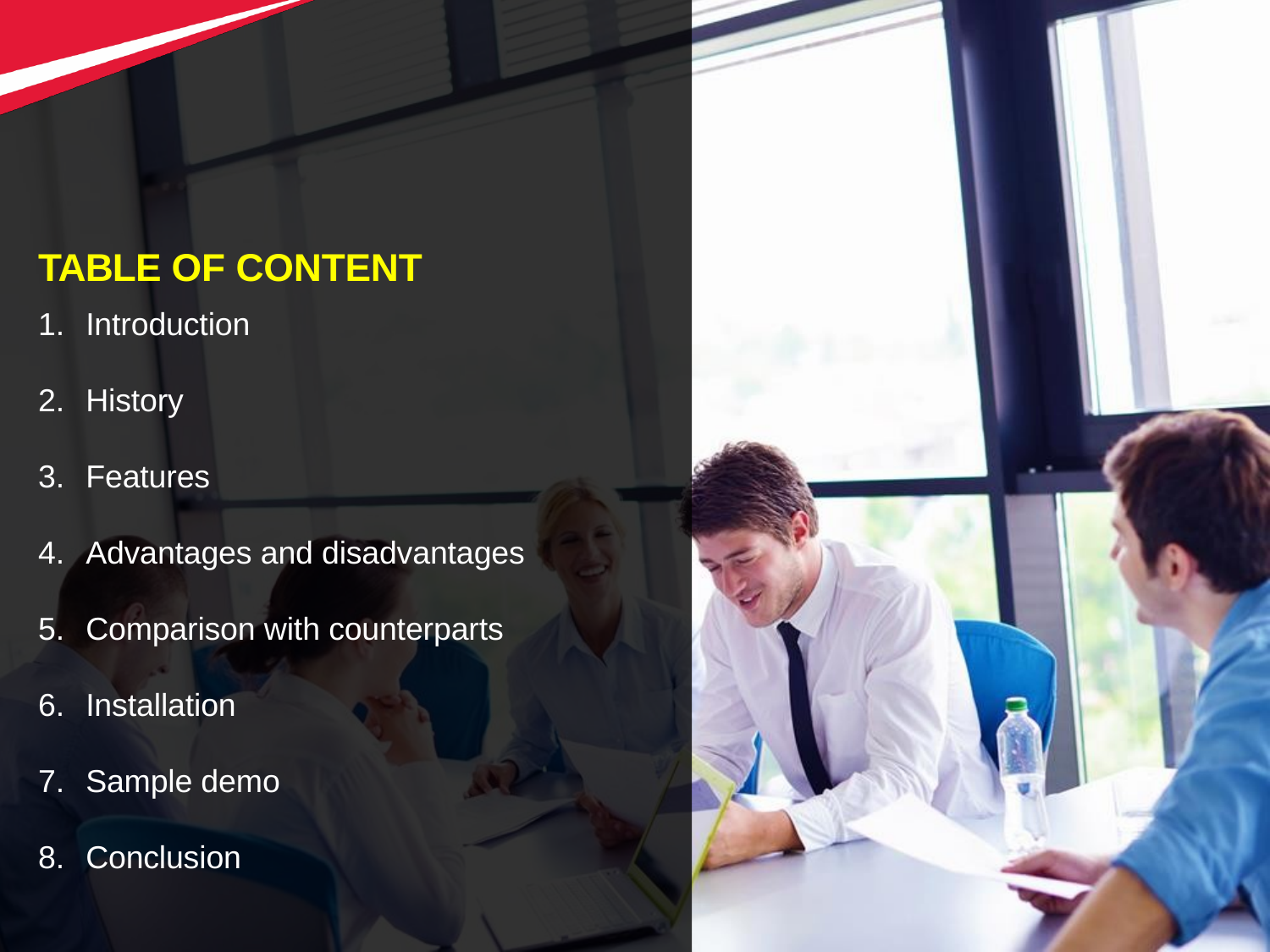

# TABLE OF CONTENT
Introduction

History

Features

Advantages and disadvantages

Comparison with counterparts

Installation

Sample demo

Conclusion